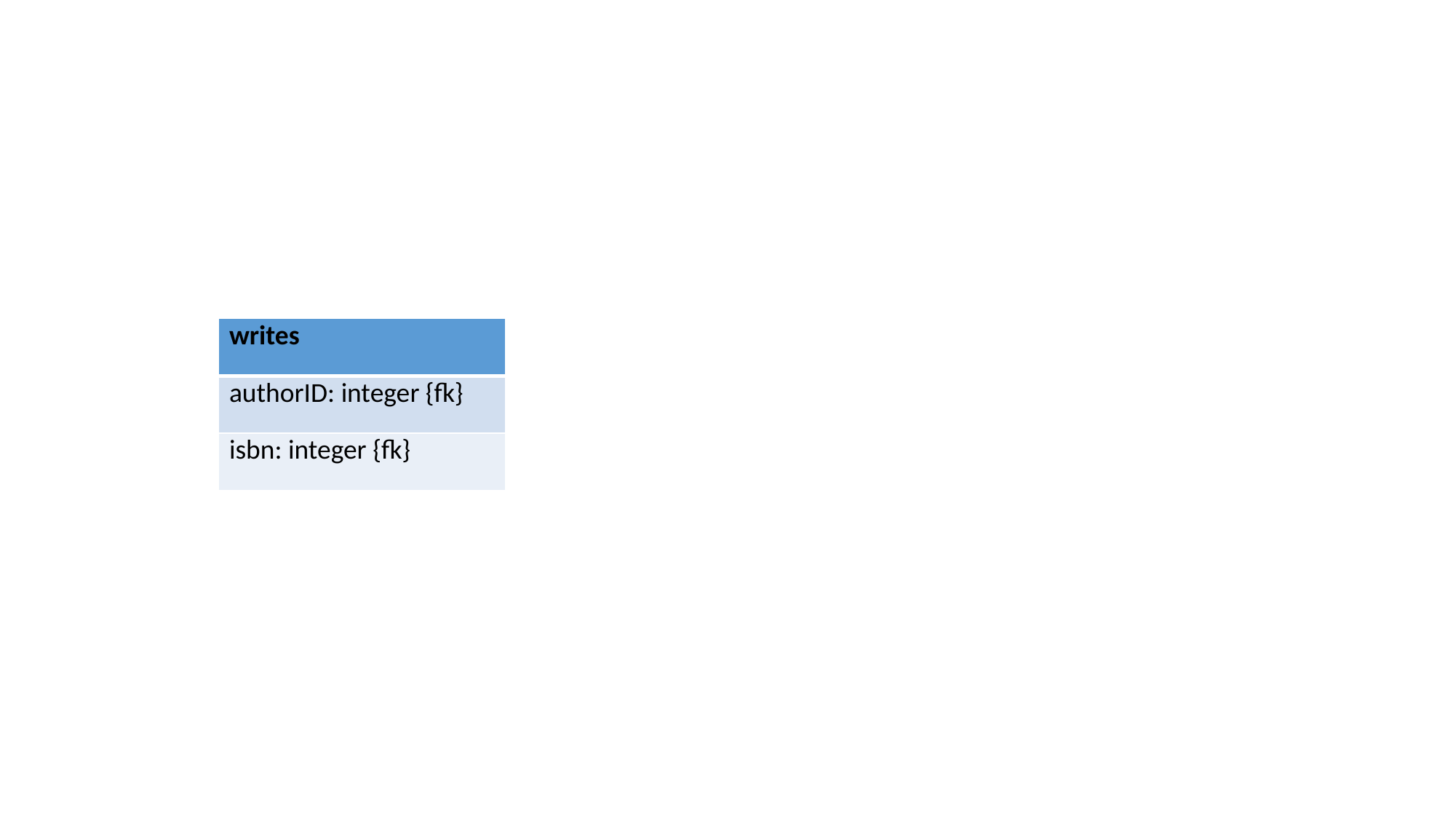

| writes |
| --- |
| authorID: integer {fk} |
| isbn: integer {fk} |